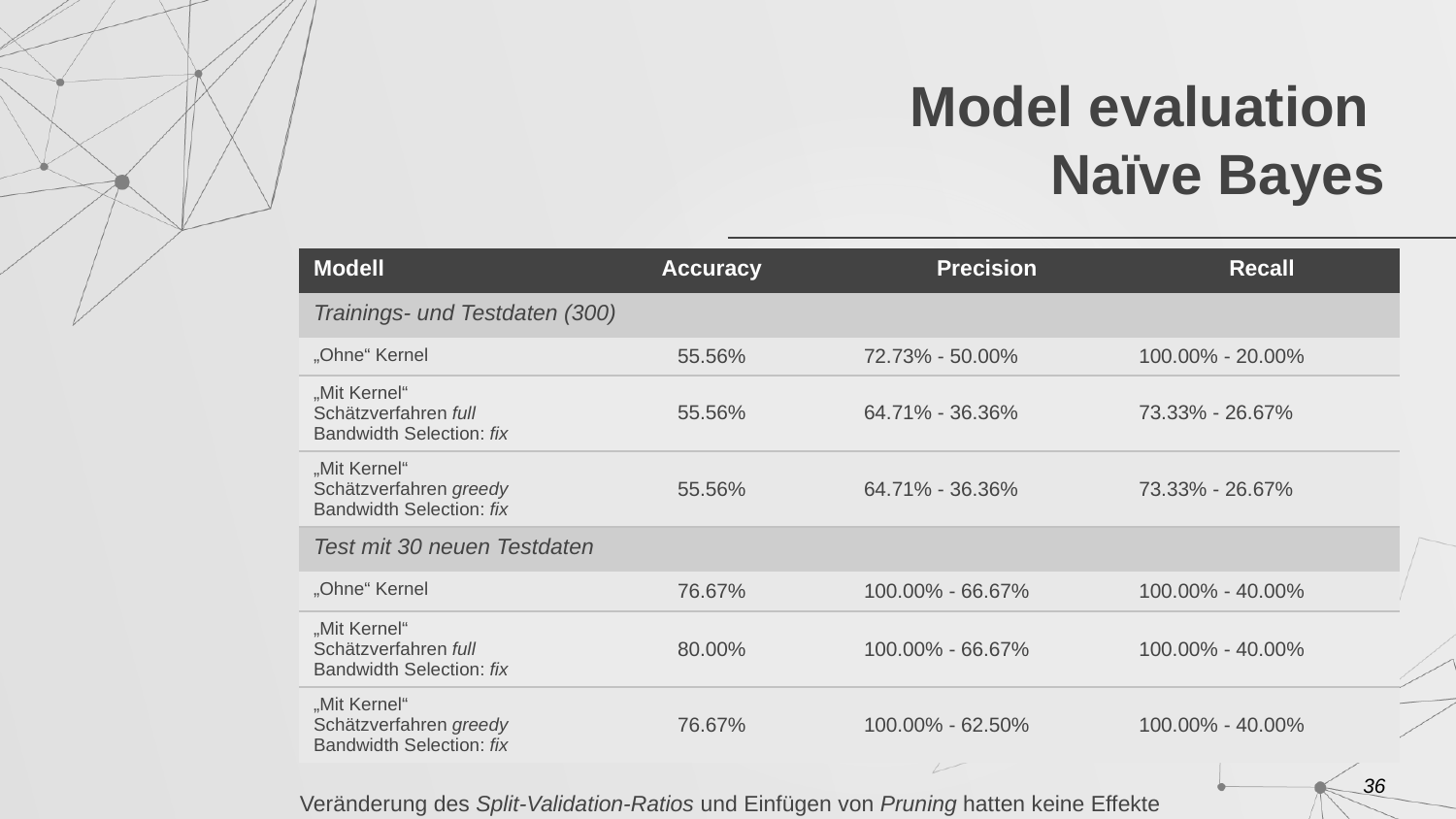

# Model evaluation Naïve Bayes
| Modell | Accuracy | Precision | Recall |
| --- | --- | --- | --- |
| Trainings- und Testdaten (300) |  |  |  |
| „Ohne“ Kernel | 55.56% | 72.73% - 50.00% | 100.00% - 20.00% |
| „Mit Kernel“ Schätzverfahren full Bandwidth Selection: fix | 55.56% | 64.71% - 36.36% | 73.33% - 26.67% |
| „Mit Kernel“ Schätzverfahren greedy Bandwidth Selection: fix | 55.56% | 64.71% - 36.36% | 73.33% - 26.67% |
| Test mit 30 neuen Testdaten |  |  |  |
| „Ohne“ Kernel | 76.67% | 100.00% - 66.67% | 100.00% - 40.00% |
| „Mit Kernel“ Schätzverfahren full Bandwidth Selection: fix | 80.00% | 100.00% - 66.67% | 100.00% - 40.00% |
| „Mit Kernel“ Schätzverfahren greedy Bandwidth Selection: fix | 76.67% | 100.00% - 62.50% | 100.00% - 40.00% |
Veränderung des Split-Validation-Ratios und Einfügen von Pruning hatten keine Effekte